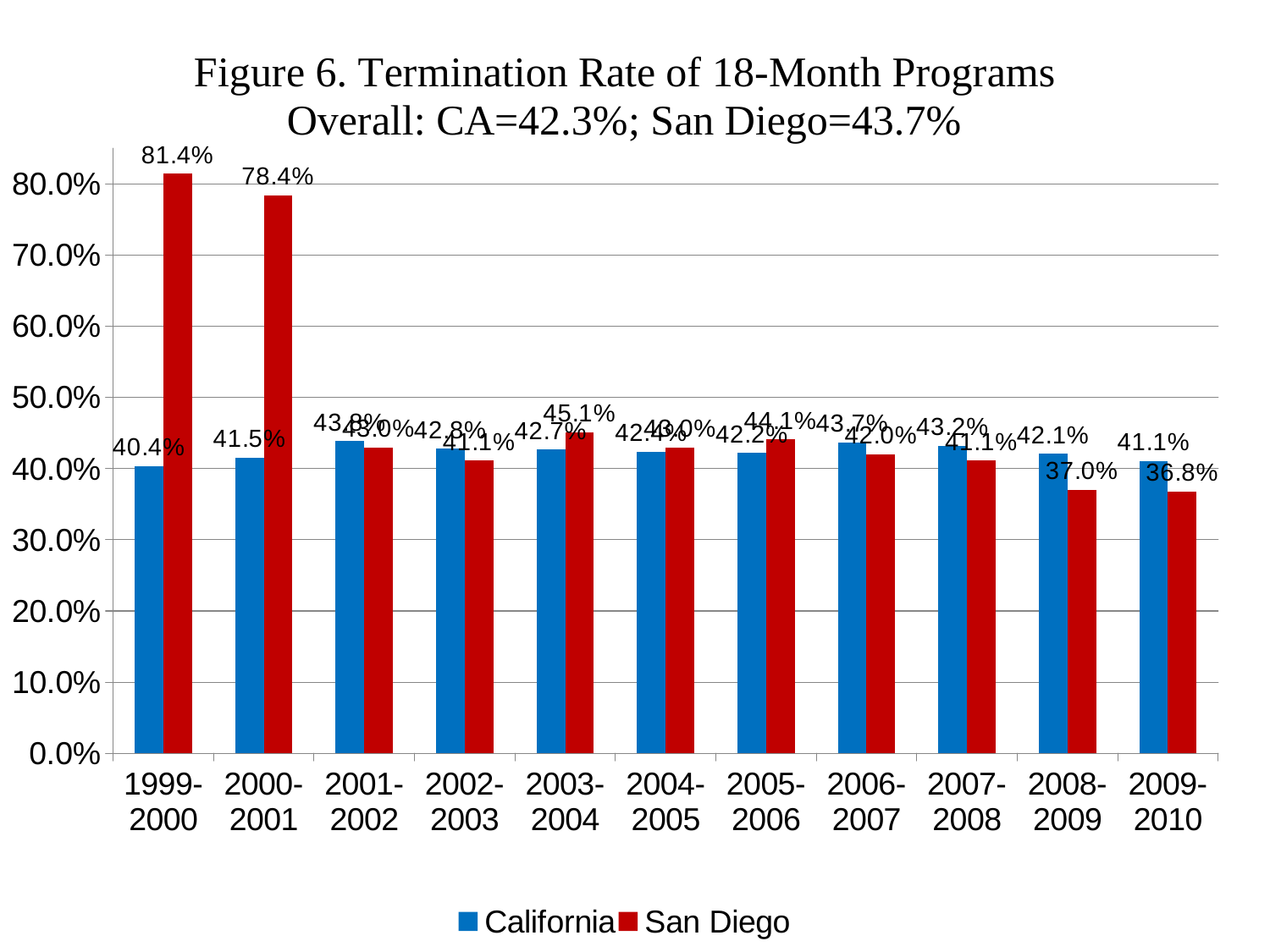

### Chart: Figure 6. Termination Rate of 18-Month Programs
Overall: CA=42.3%; San Diego=43.7%

| Category |  |  |
|---|---|---|
| 1999-2000 | 0.40384615384615385 | 0.8142076502732241 |
| 2000-2001 | 0.41513326775903847 | 0.7841584158415842 |
| 2001-2002 | 0.4384487270996907 | 0.4297725024727992 |
| 2002-2003 | 0.4281339424669913 | 0.4113695090439277 |
| 2003-2004 | 0.42658046738381644 | 0.45115810674723067 |
| 2004-2005 | 0.42395275374261776 | 0.42982842058952925 |
| 2005-2006 | 0.42206514206514206 | 0.4410801963993453 |
| 2006-2007 | 0.4368099753214703 | 0.42009640341119764 |
| 2007-2008 | 0.43224912833739315 | 0.41140159767610746 |
| 2008-2009 | 0.4206209724663152 | 0.370105421686747 |
| 2009-2010 | 0.4108135201691111 | 0.36757624398073835 |